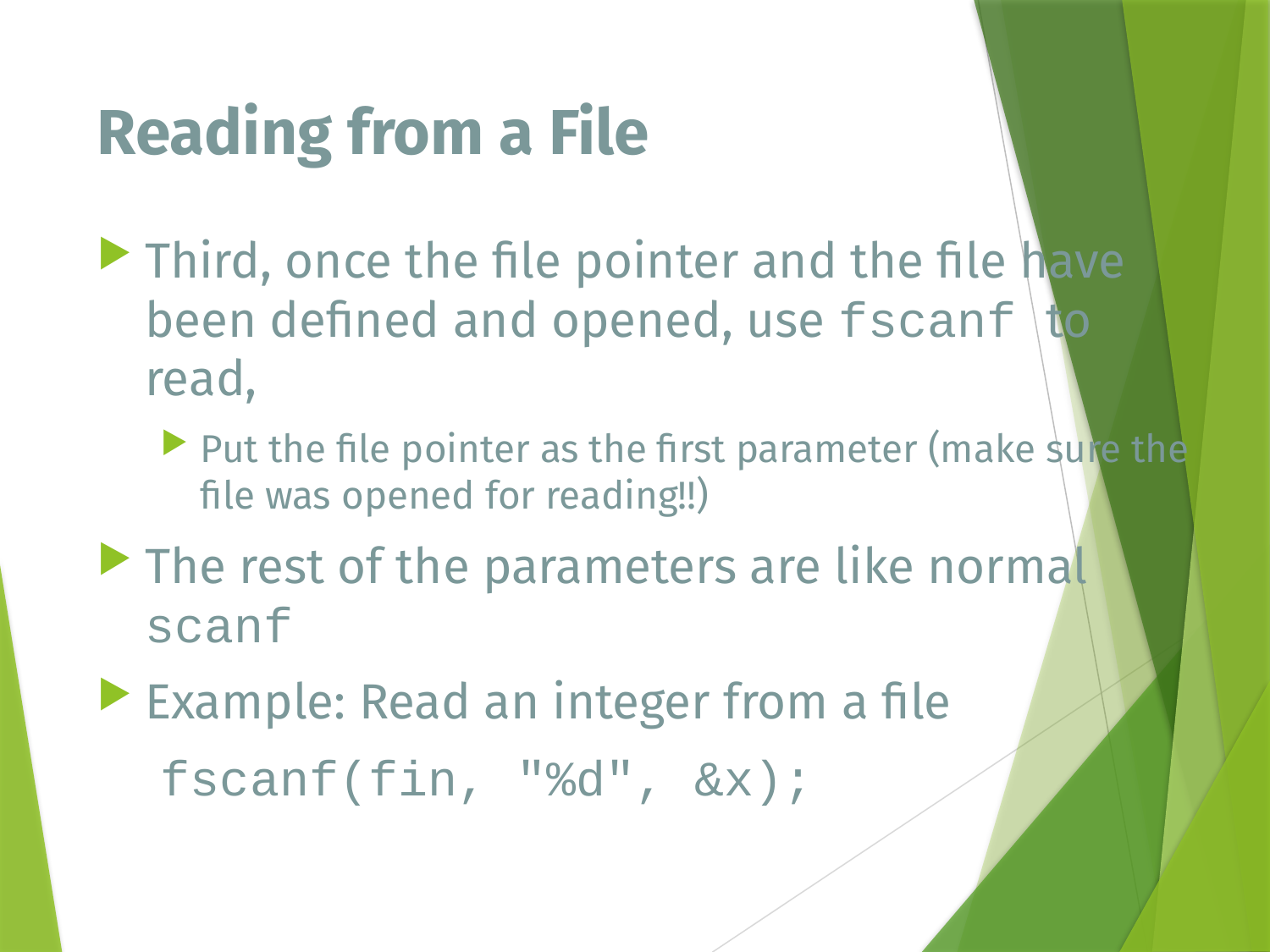

# Reading from a File
Third, once the file pointer and the file have been defined and opened, use fscanf to read,
Put the file pointer as the first parameter (make sure the file was opened for reading!!)
The rest of the parameters are like normal scanf
Example: Read an integer from a file
fscanf(fin, "%d", &x);